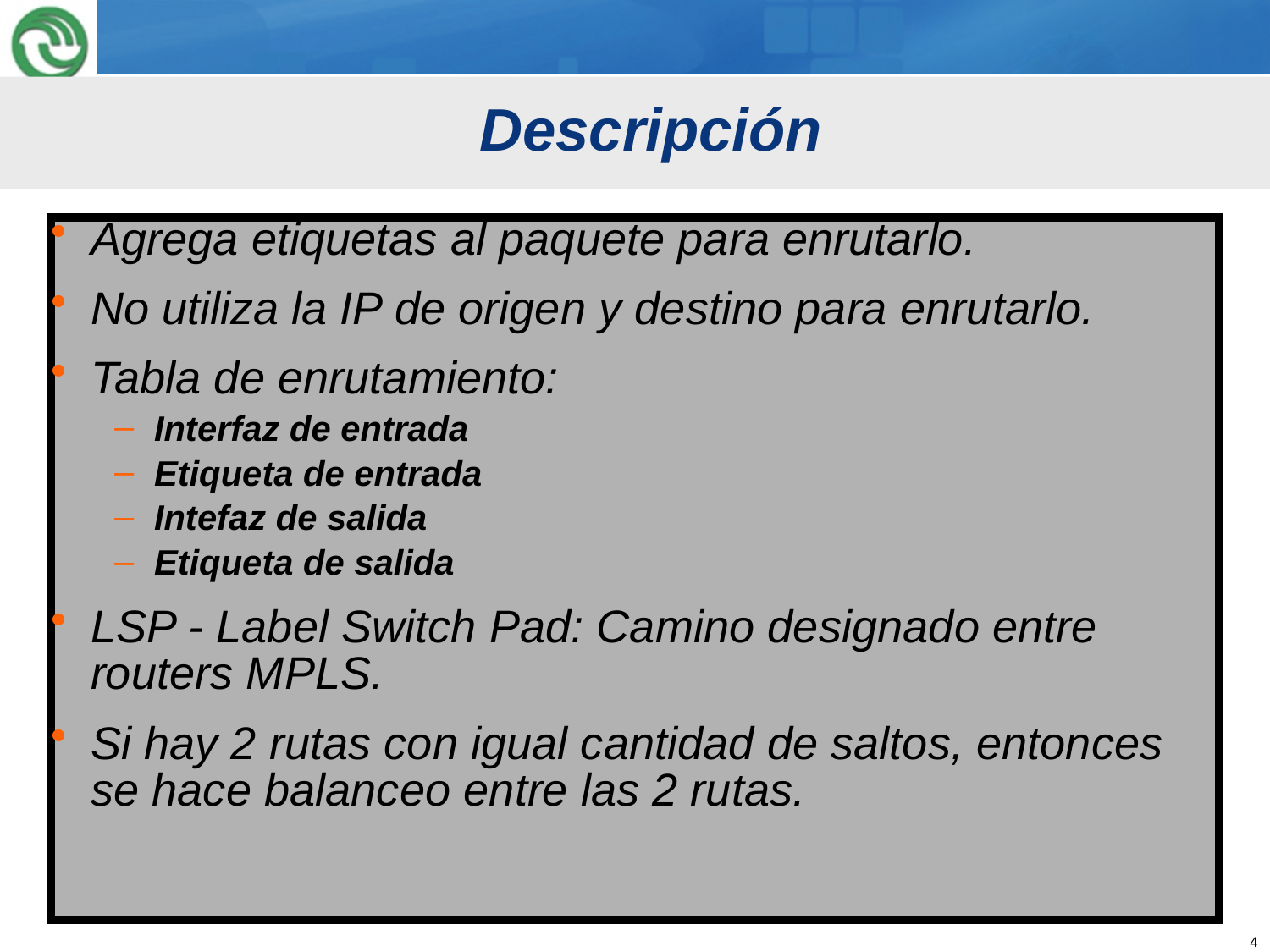

# Descripción
Agrega etiquetas al paquete para enrutarlo.
No utiliza la IP de origen y destino para enrutarlo.
Tabla de enrutamiento:
Interfaz de entrada
Etiqueta de entrada
Intefaz de salida
Etiqueta de salida
LSP - Label Switch Pad: Camino designado entre routers MPLS.
Si hay 2 rutas con igual cantidad de saltos, entonces se hace balanceo entre las 2 rutas.